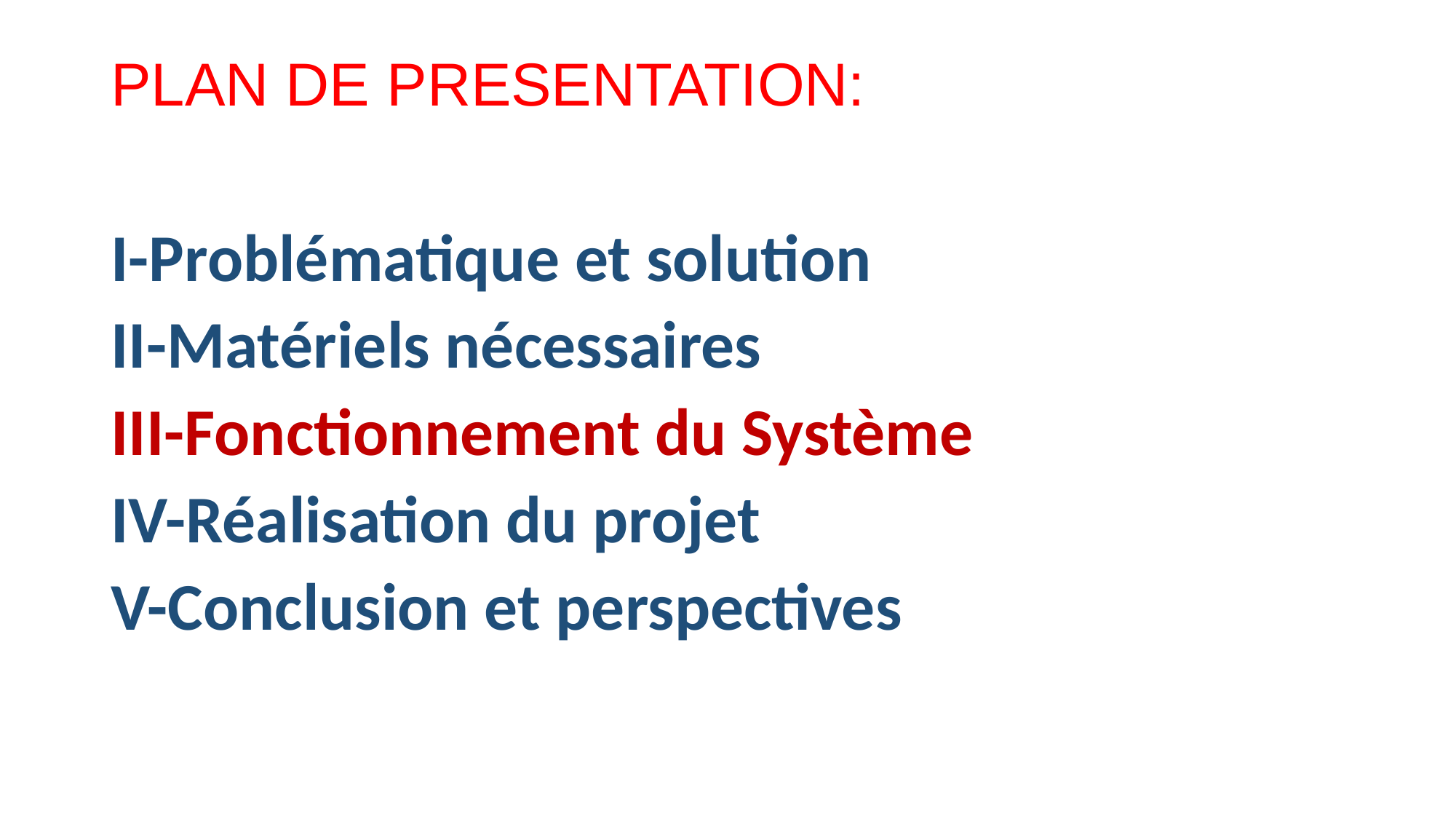

# PLAN DE PRESENTATION:
I-Problématique et solution
II-Matériels nécessaires
III-Fonctionnement du Système
IV-Réalisation du projet
V-Conclusion et perspectives